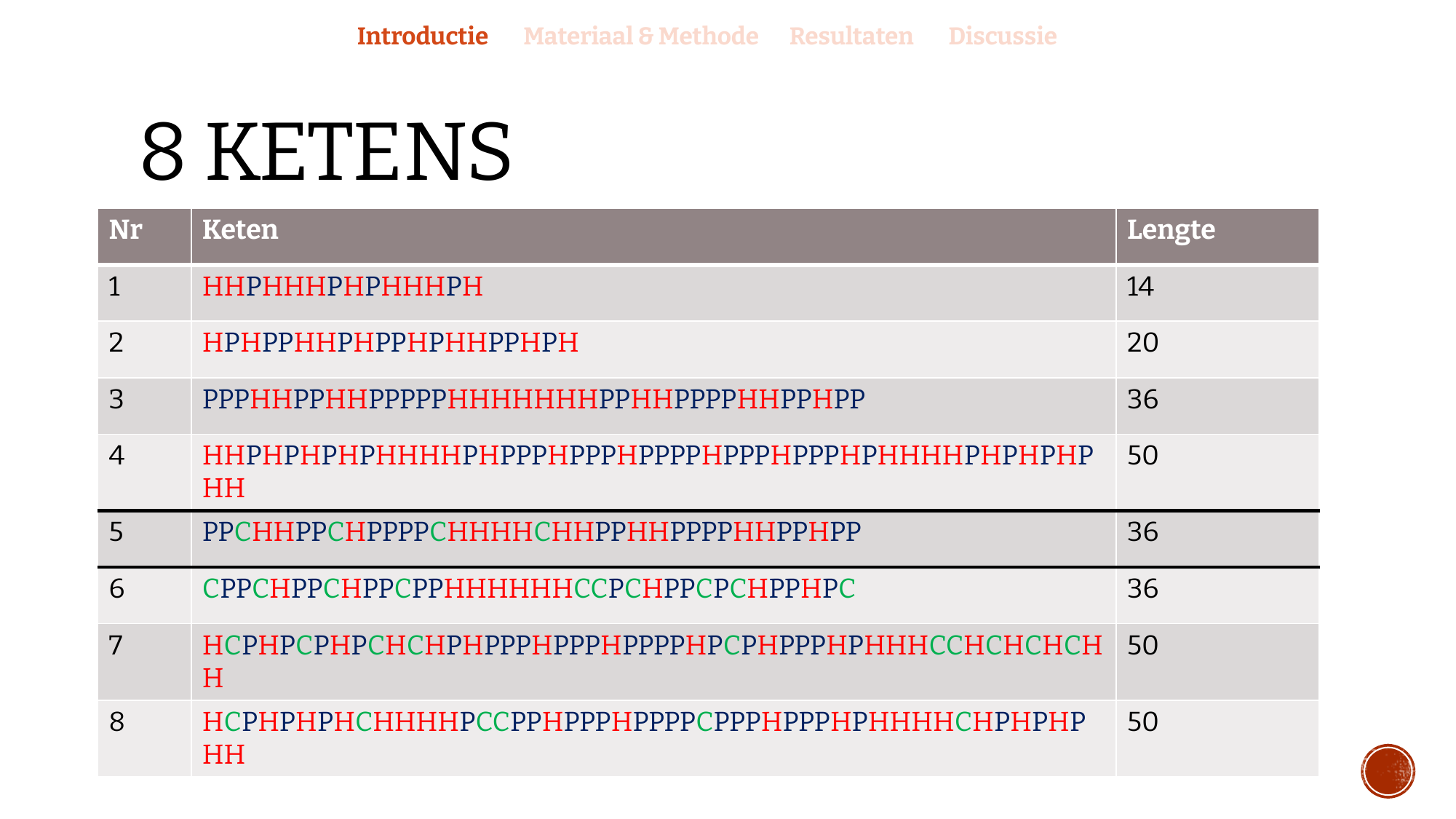

Introductie        Materiaal & Methode       Resultaten        Discussie
# 8 ketens
| Nr | Keten | Lengte |
| --- | --- | --- |
| 1 | HHPHHHPHPHHHPH | 14 |
| 2 | HPHPPHHPHPPHPHHPPHPH | 20 |
| 3 | PPPHHPPHHPPPPPHHHHHHHPPHHPPPPHHPPHPP | 36 |
| 4 | HHPHPHPHPHHHHPHPPPHPPPHPPPPHPPPHPPPHPHHHHPHPHPHPHH | 50 |
| 5 | PPCHHPPCHPPPPCHHHHCHHPPHHPPPPHHPPHPP | 36 |
| 6 | CPPCHPPCHPPCPPHHHHHHCCPCHPPCPCHPPHPC | 36 |
| 7 | HCPHPCPHPCHCHPHPPPHPPPHPPPPHPCPHPPPHPHHHCCHCHCHCHH | 50 |
| 8 | HCPHPHPHCHHHHPCCPPHPPPHPPPPCPPPHPPPHPHHHHCHPHPHPHH | 50 |